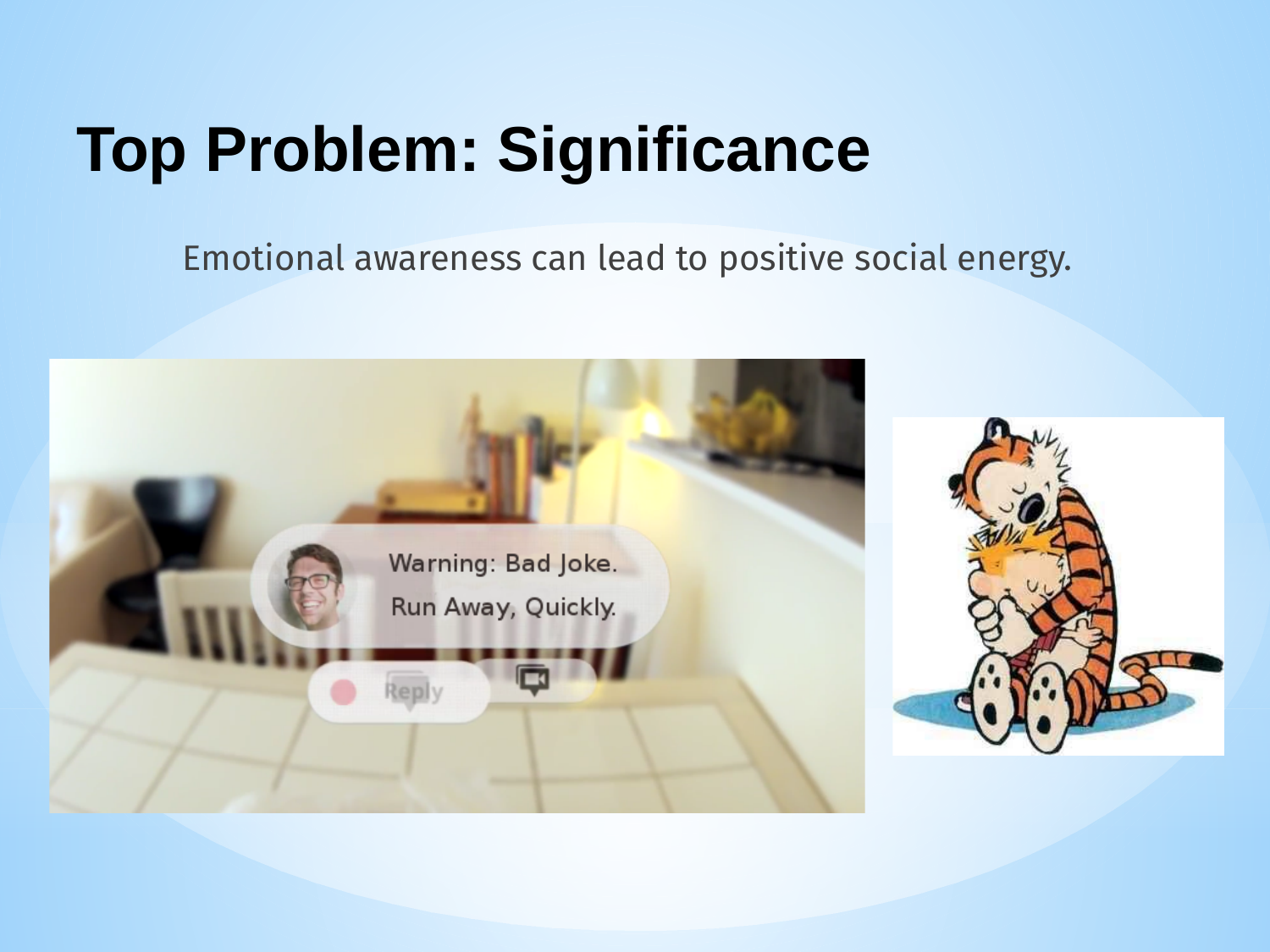

# Top Problem: Significance
Emotional awareness can lead to positive social energy.